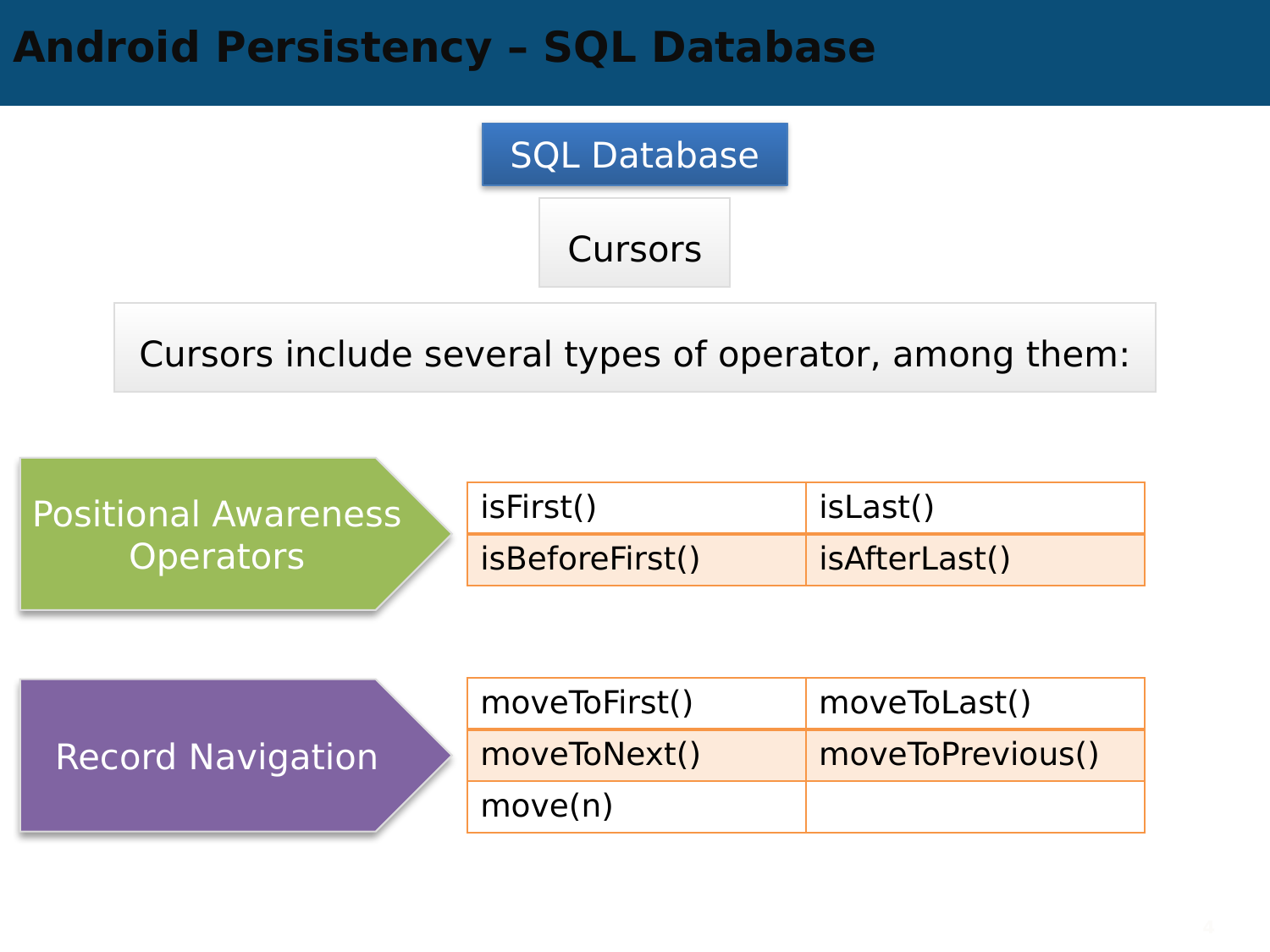

# Android Persistency – SQL Database
SQL Database
Cursors
Cursors include several types of operator, among them:
Positional Awareness Operators
| isFirst() | isLast() |
| --- | --- |
| isBeforeFirst() | isAfterLast() |
| moveToFirst() | moveToLast() |
| --- | --- |
| moveToNext() | moveToPrevious() |
| move(n) |  |
Record Navigation